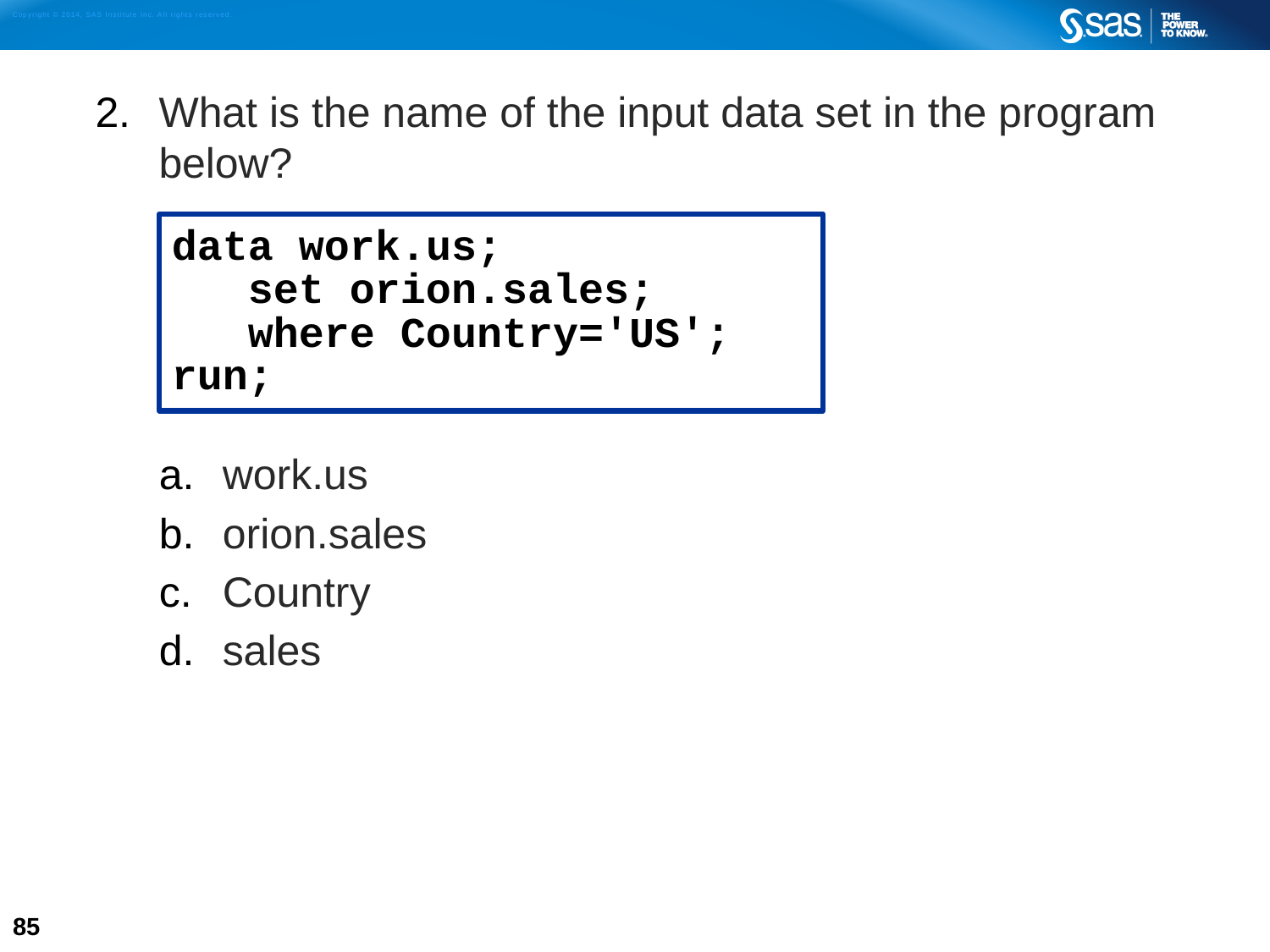

What is the name of the input data set in the program below?

work.us
orion.sales
Country
sales
data work.us;
   set orion.sales;
   where Country='US';
run;

85